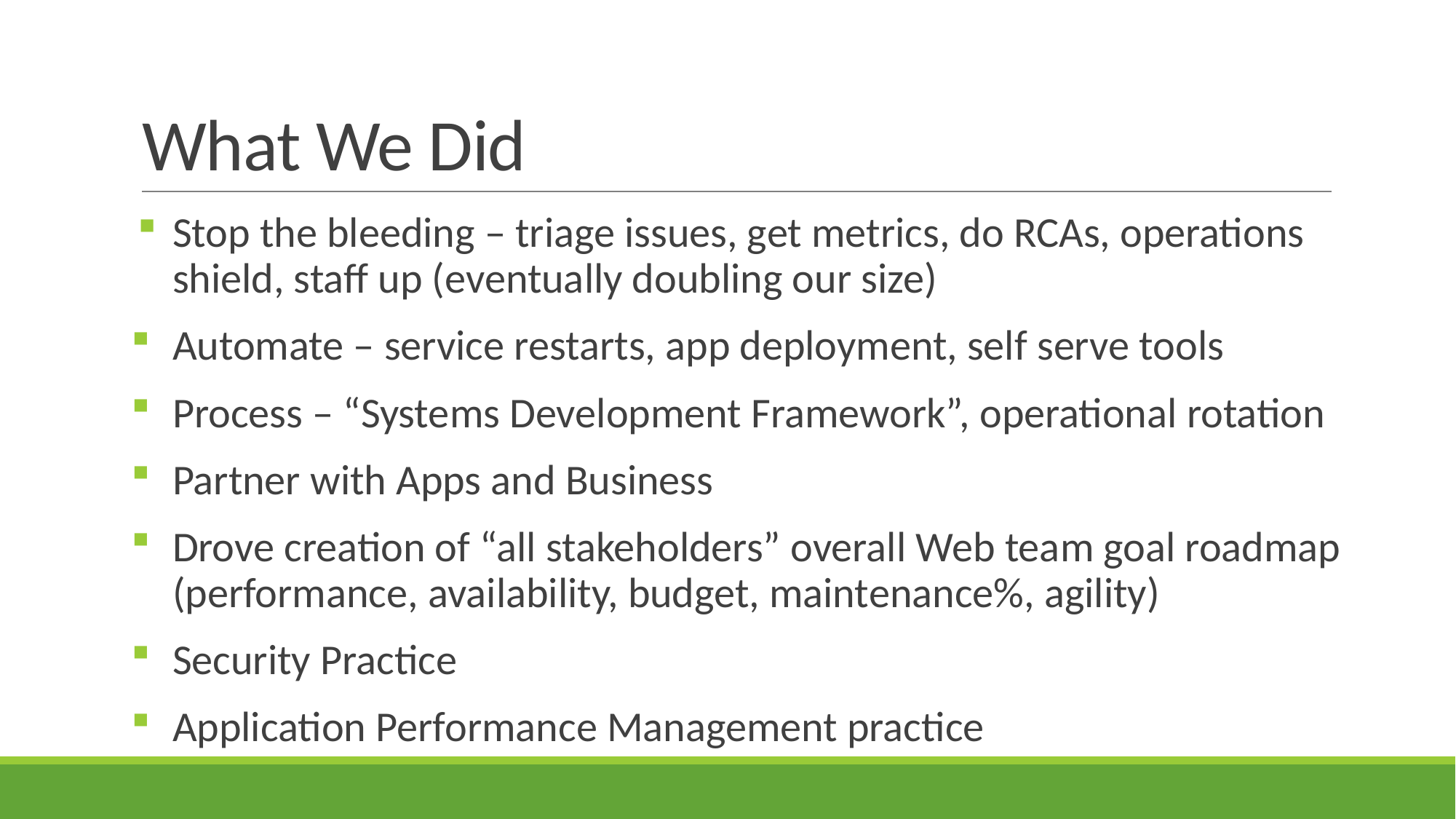

# What We Did
Stop the bleeding – triage issues, get metrics, do RCAs, operations shield, staff up (eventually doubling our size)
Automate – service restarts, app deployment, self serve tools
Process – “Systems Development Framework”, operational rotation
Partner with Apps and Business
Drove creation of “all stakeholders” overall Web team goal roadmap (performance, availability, budget, maintenance%, agility)
Security Practice
Application Performance Management practice